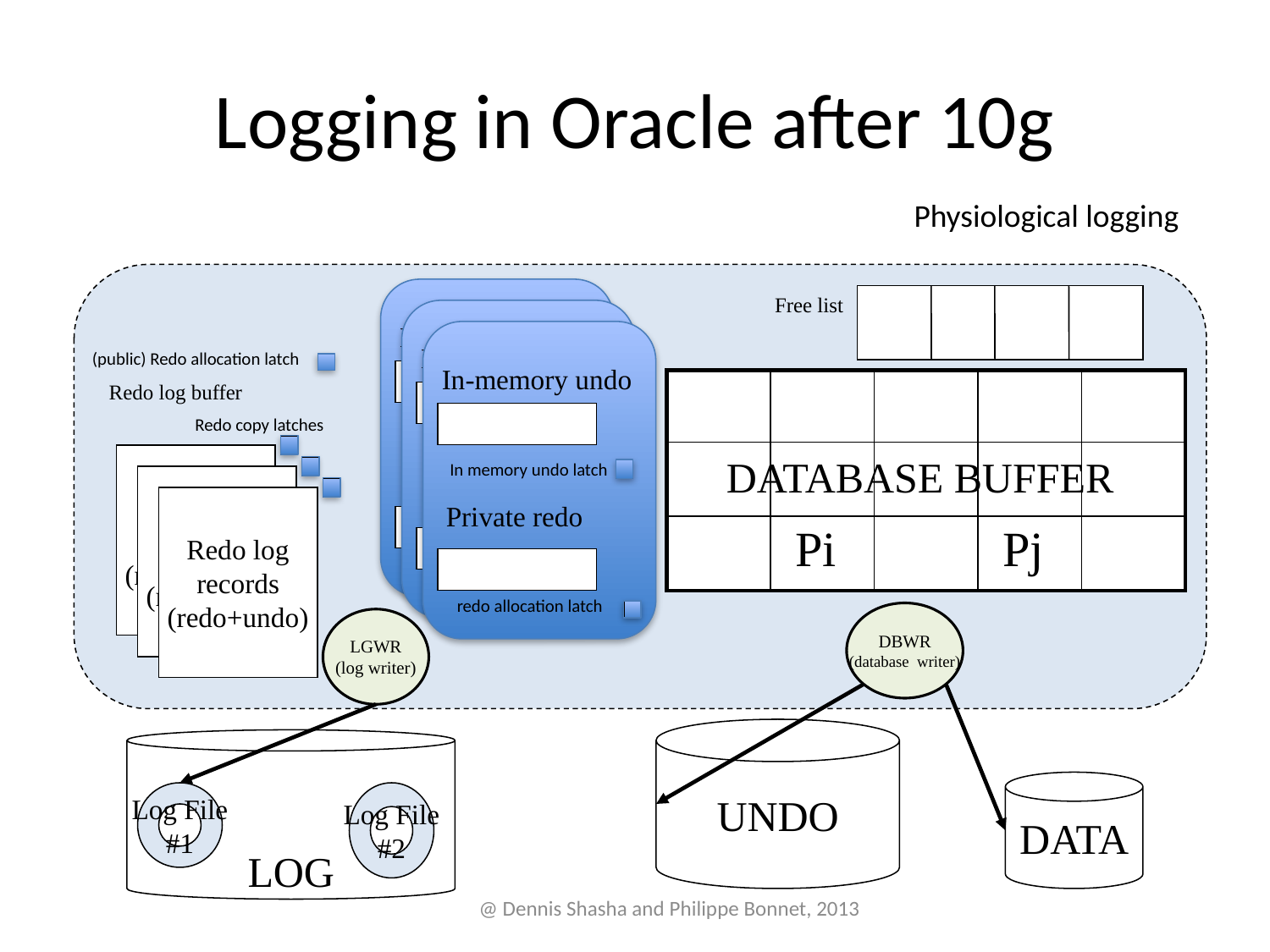

# Logging in Oracle after 10g
Physiological logging

In-memory undo

In memory undo latch

Private redo

 redo allocation latch

Free list

In-memory undo

In memory undo latch

Private redo

 redo allocation latch

In-memory undo

In memory undo latch

Private redo

 redo allocation latch

(public) Redo allocation latch

|  |  |  |  |  |
| --- | --- | --- | --- | --- |
|  |  |  |  |  |
|  | Pi |  | Pj |  |
Redo log buffer
Redo copy latches

DATABASE BUFFER
Redo log
records
(redo+undo)

Redo log
records
(redo+undo)

Redo log
records
(redo+undo)
DBWR
(database  writer)
LGWR
(log writer)
UNDO
LOG
DATA
Log File
#1
Log File
#2
@ Dennis Shasha and Philippe Bonnet, 2013